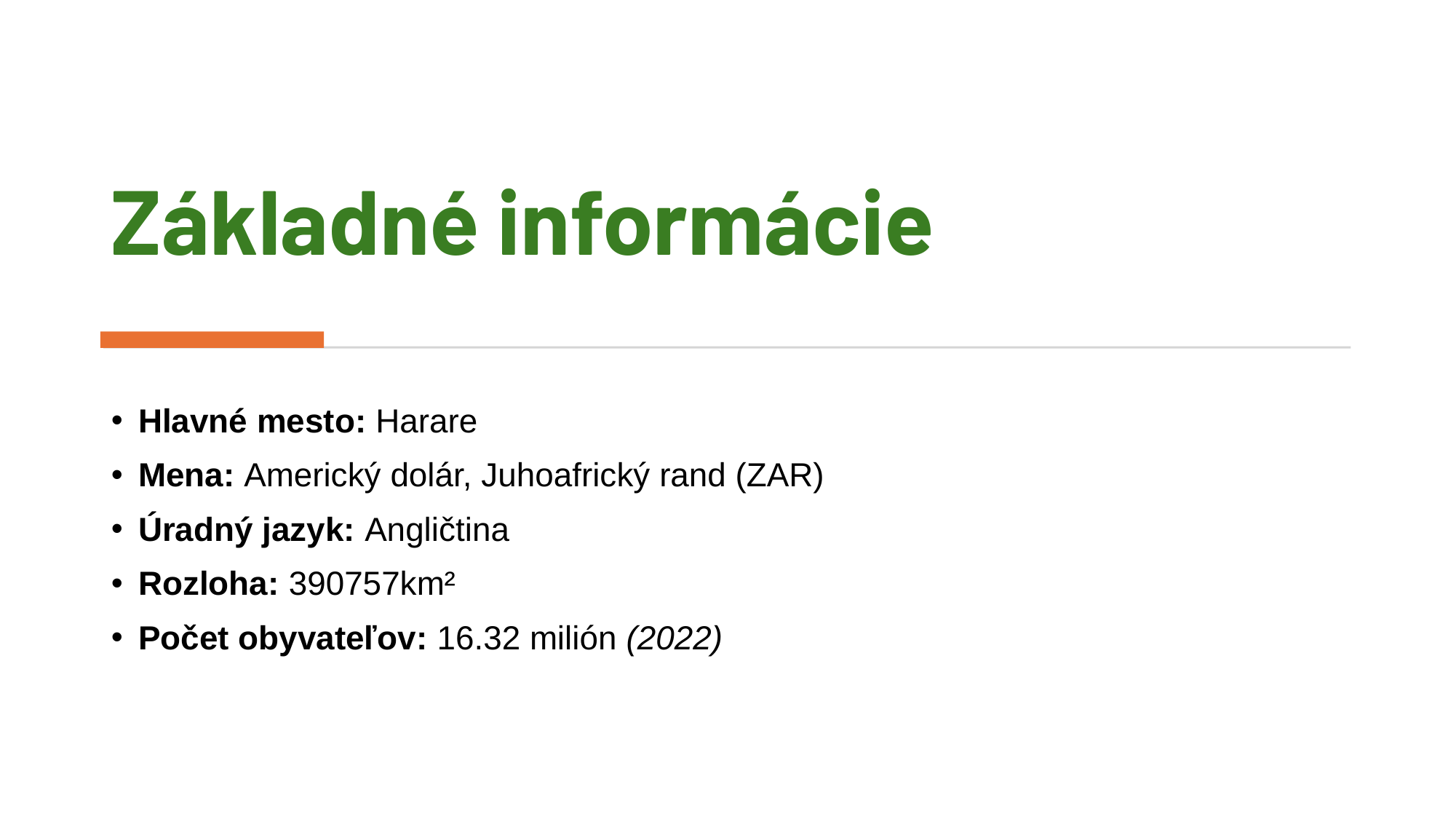

# Základné informácie

Hlavné mesto: Harare
Mena: Americký dolár, Juhoafrický rand (ZAR)
Úradný jazyk: Angličtina
Rozloha: 390757km²
Počet obyvateľov: 16.32 milión (2022)